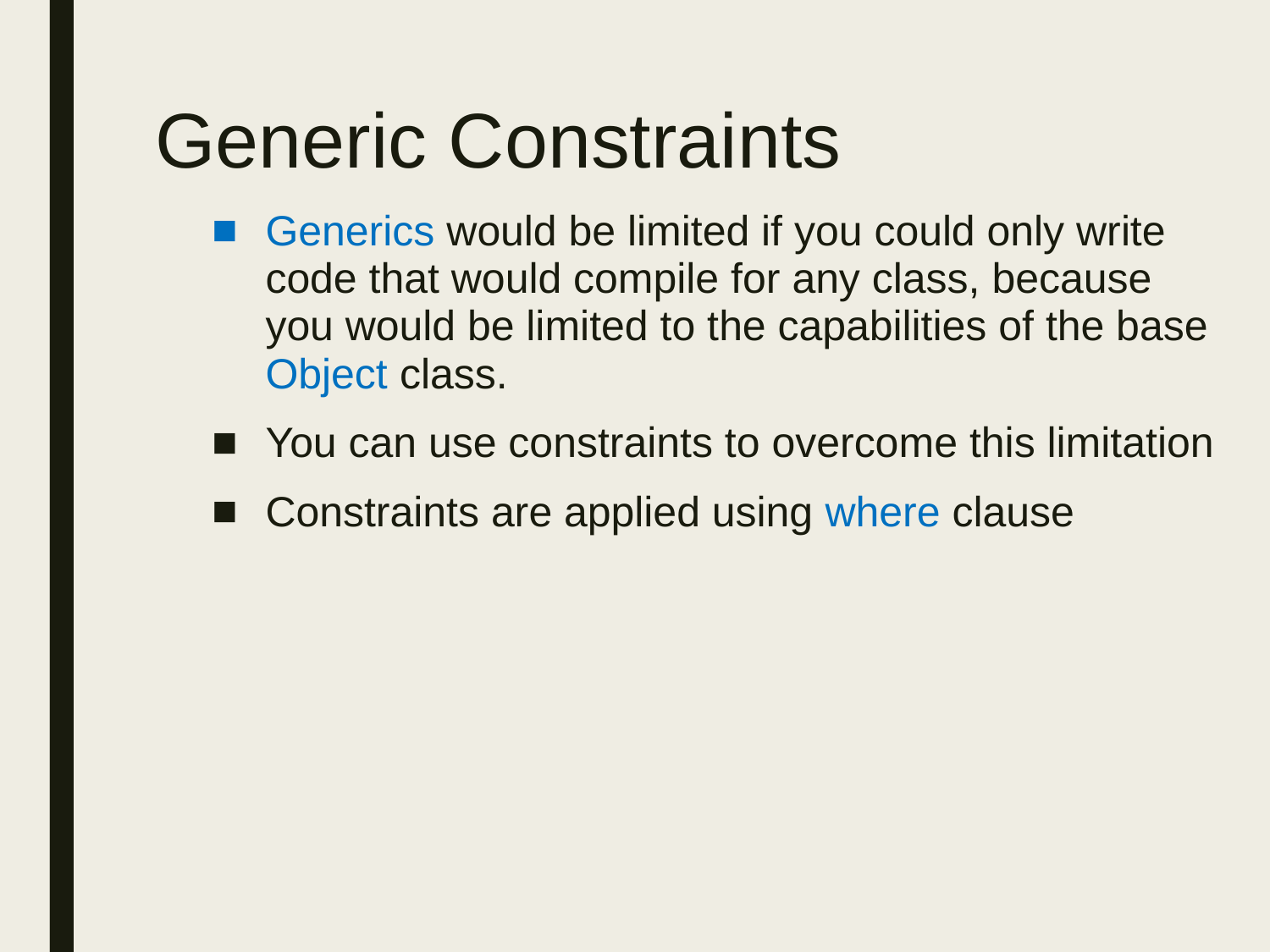

# Generic Constraints
Generics would be limited if you could only write code that would compile for any class, because you would be limited to the capabilities of the base Object class.
You can use constraints to overcome this limitation
Constraints are applied using where clause